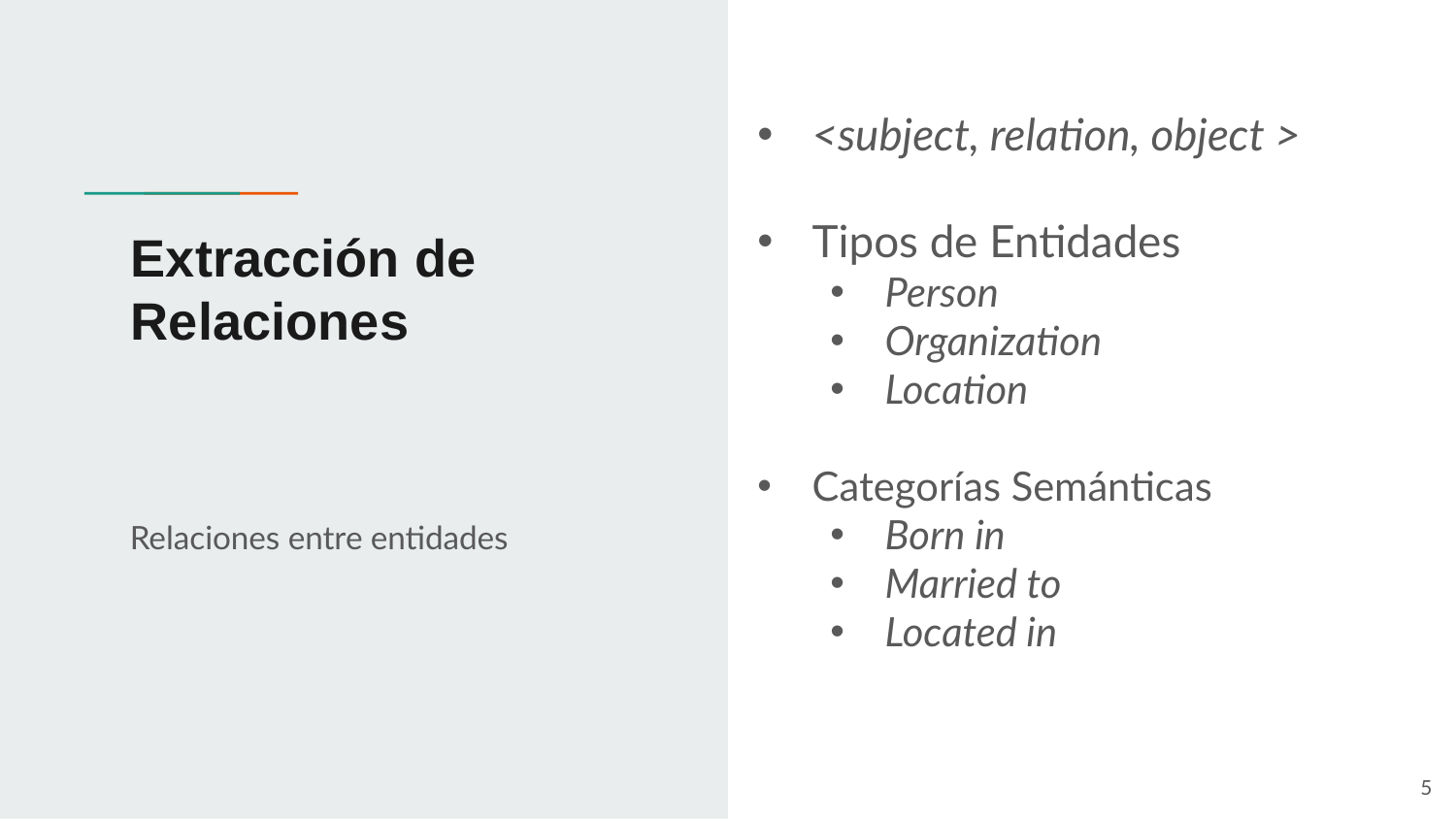

<subject, relation, object >

Tipos de Entidades
Person
Organization
Location

Categorías Semánticas
Born in
Married to
Located in

# Extracción de Relaciones
Relaciones entre entidades
5